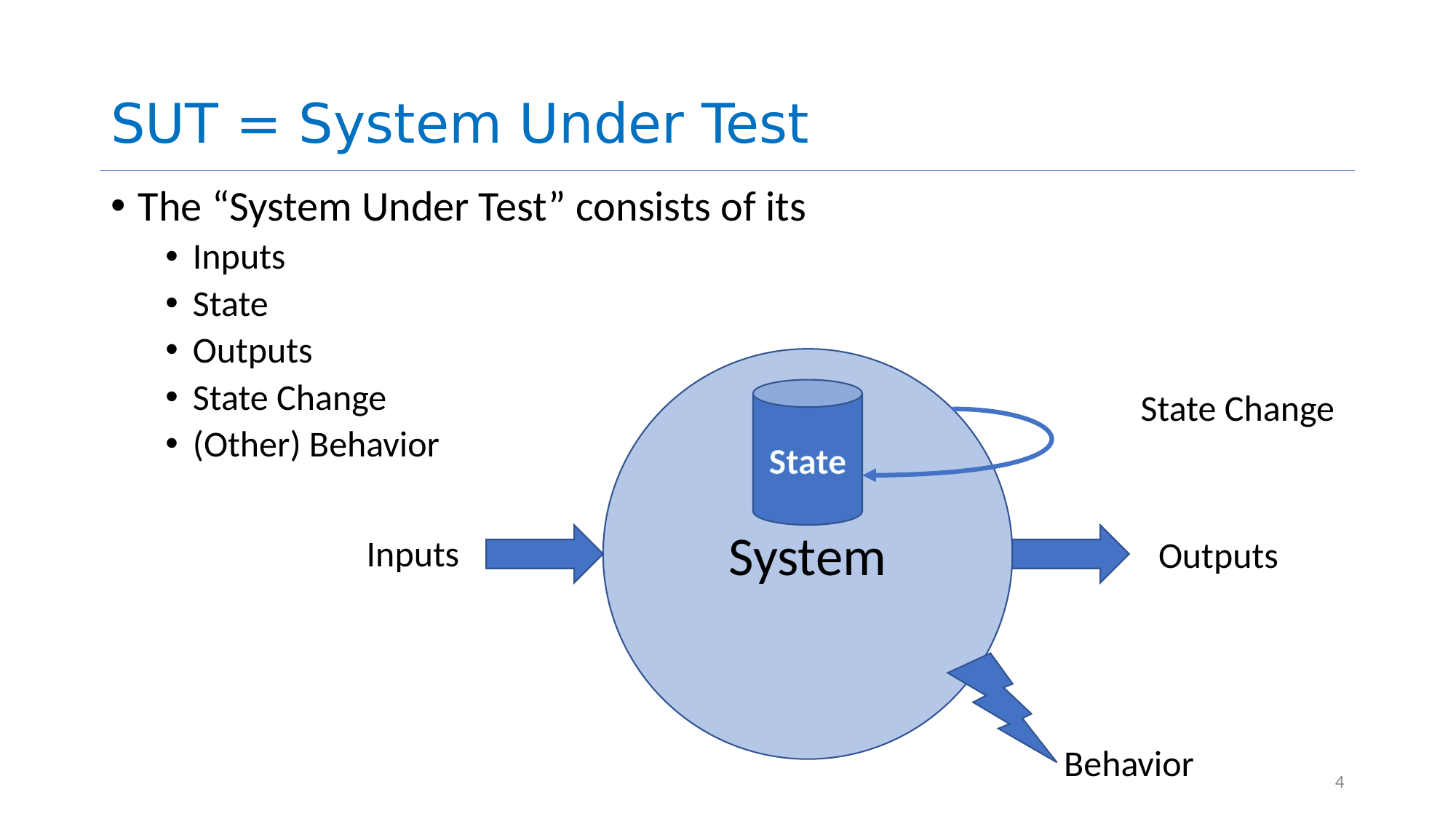

# SUT = System Under Test
The “System Under Test” consists of its
Inputs
State
Outputs
State Change
(Other) Behavior

System
State
State Change
Inputs

Outputs

Behavior
4